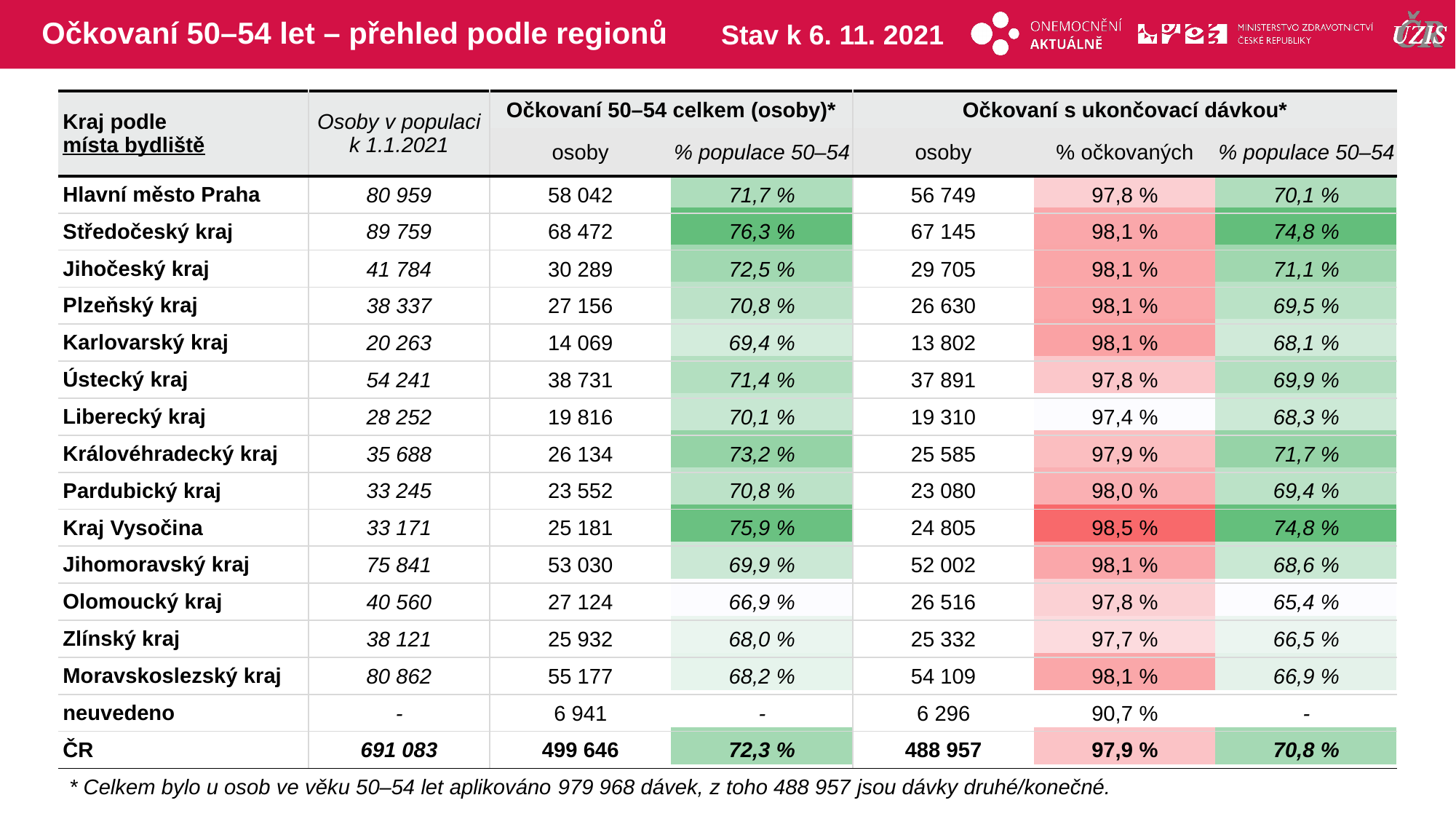

# Očkovaní 50–54 let – přehled podle regionů
Stav k 6. 11. 2021
| Kraj podle místa bydliště | Osoby v populaci k 1.1.2021 | Očkovaní 50–54 celkem (osoby)\* |  | Očkovaní s ukončovací dávkou\* |  |  |
| --- | --- | --- | --- | --- | --- | --- |
|  |  | osoby | % populace 50–54 | osoby | % očkovaných | % populace 50–54 |
| Hlavní město Praha | 80 959 | 58 042 | 71,7 % | 56 749 | 97,8 % | 70,1 % |
| Středočeský kraj | 89 759 | 68 472 | 76,3 % | 67 145 | 98,1 % | 74,8 % |
| Jihočeský kraj | 41 784 | 30 289 | 72,5 % | 29 705 | 98,1 % | 71,1 % |
| Plzeňský kraj | 38 337 | 27 156 | 70,8 % | 26 630 | 98,1 % | 69,5 % |
| Karlovarský kraj | 20 263 | 14 069 | 69,4 % | 13 802 | 98,1 % | 68,1 % |
| Ústecký kraj | 54 241 | 38 731 | 71,4 % | 37 891 | 97,8 % | 69,9 % |
| Liberecký kraj | 28 252 | 19 816 | 70,1 % | 19 310 | 97,4 % | 68,3 % |
| Královéhradecký kraj | 35 688 | 26 134 | 73,2 % | 25 585 | 97,9 % | 71,7 % |
| Pardubický kraj | 33 245 | 23 552 | 70,8 % | 23 080 | 98,0 % | 69,4 % |
| Kraj Vysočina | 33 171 | 25 181 | 75,9 % | 24 805 | 98,5 % | 74,8 % |
| Jihomoravský kraj | 75 841 | 53 030 | 69,9 % | 52 002 | 98,1 % | 68,6 % |
| Olomoucký kraj | 40 560 | 27 124 | 66,9 % | 26 516 | 97,8 % | 65,4 % |
| Zlínský kraj | 38 121 | 25 932 | 68,0 % | 25 332 | 97,7 % | 66,5 % |
| Moravskoslezský kraj | 80 862 | 55 177 | 68,2 % | 54 109 | 98,1 % | 66,9 % |
| neuvedeno | - | 6 941 | - | 6 296 | 90,7 % | - |
| ČR | 691 083 | 499 646 | 72,3 % | 488 957 | 97,9 % | 70,8 % |
|  |  |  |  |  |  |
| --- | --- | --- | --- | --- | --- |
|  |  |  |  |  |  |
|  |  |  |  |  |  |
|  |  |  |  |  |  |
|  |  |  |  |  |  |
|  |  |  |  |  |  |
|  |  |  |  |  |  |
|  |  |  |  |  |  |
|  |  |  |  |  |  |
|  |  |  |  |  |  |
|  |  |  |  |  |  |
|  |  |  |  |  |  |
|  |  |  |  |  |  |
|  |  |  |  |  |  |
|  |  |  |  |  |  |
|  |  |  |  |  |  |
* Celkem bylo u osob ve věku 50–54 let aplikováno 979 968 dávek, z toho 488 957 jsou dávky druhé/konečné.